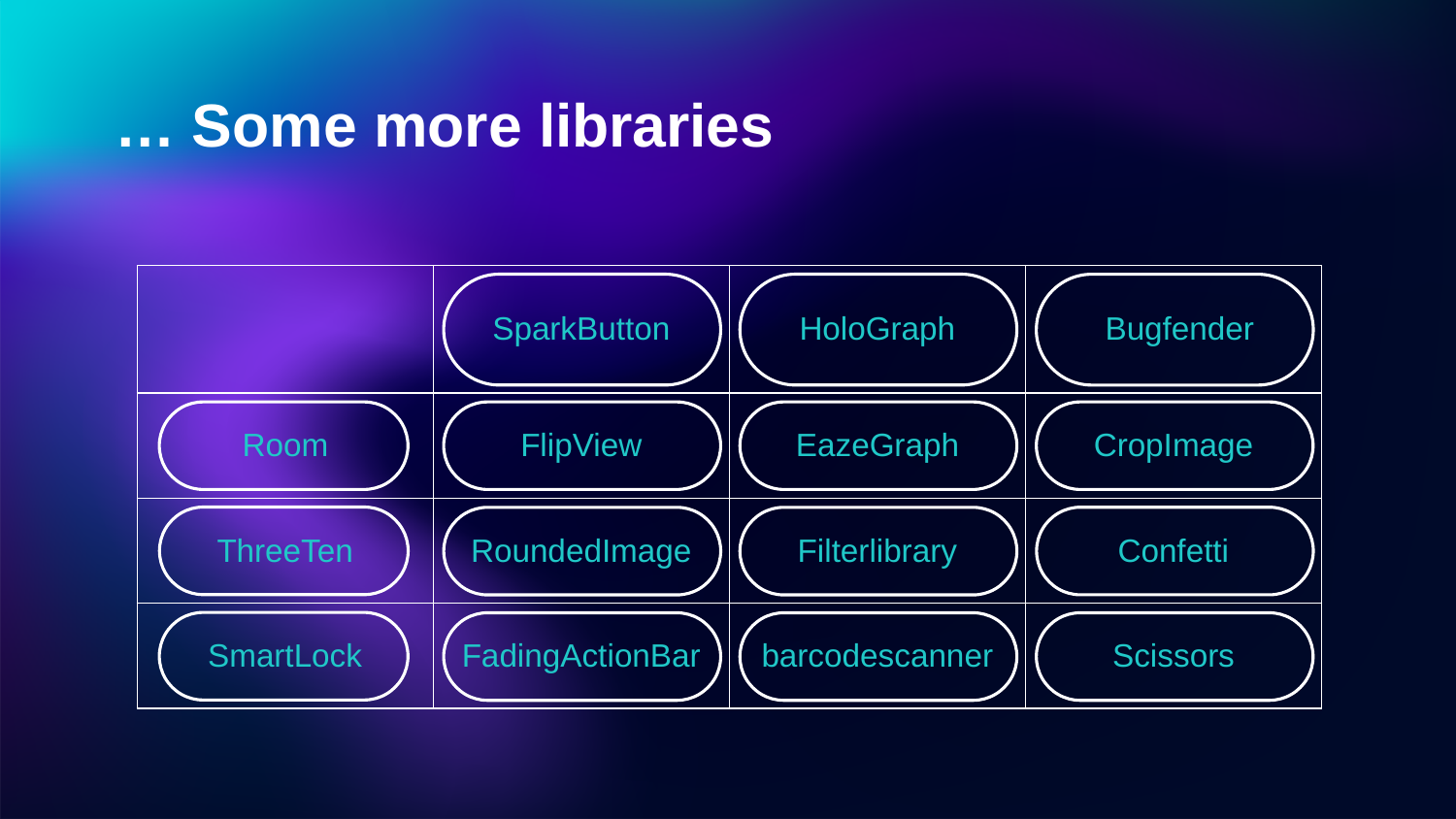

# … Some more libraries
|  | SparkButton | HoloGraph | Bugfender |
| --- | --- | --- | --- |
| Room | FlipView | EazeGraph | CropImage |
| ThreeTen | RoundedImage | Filterlibrary | Confetti |
| SmartLock | FadingActionBar | barcodescanner | Scissors |